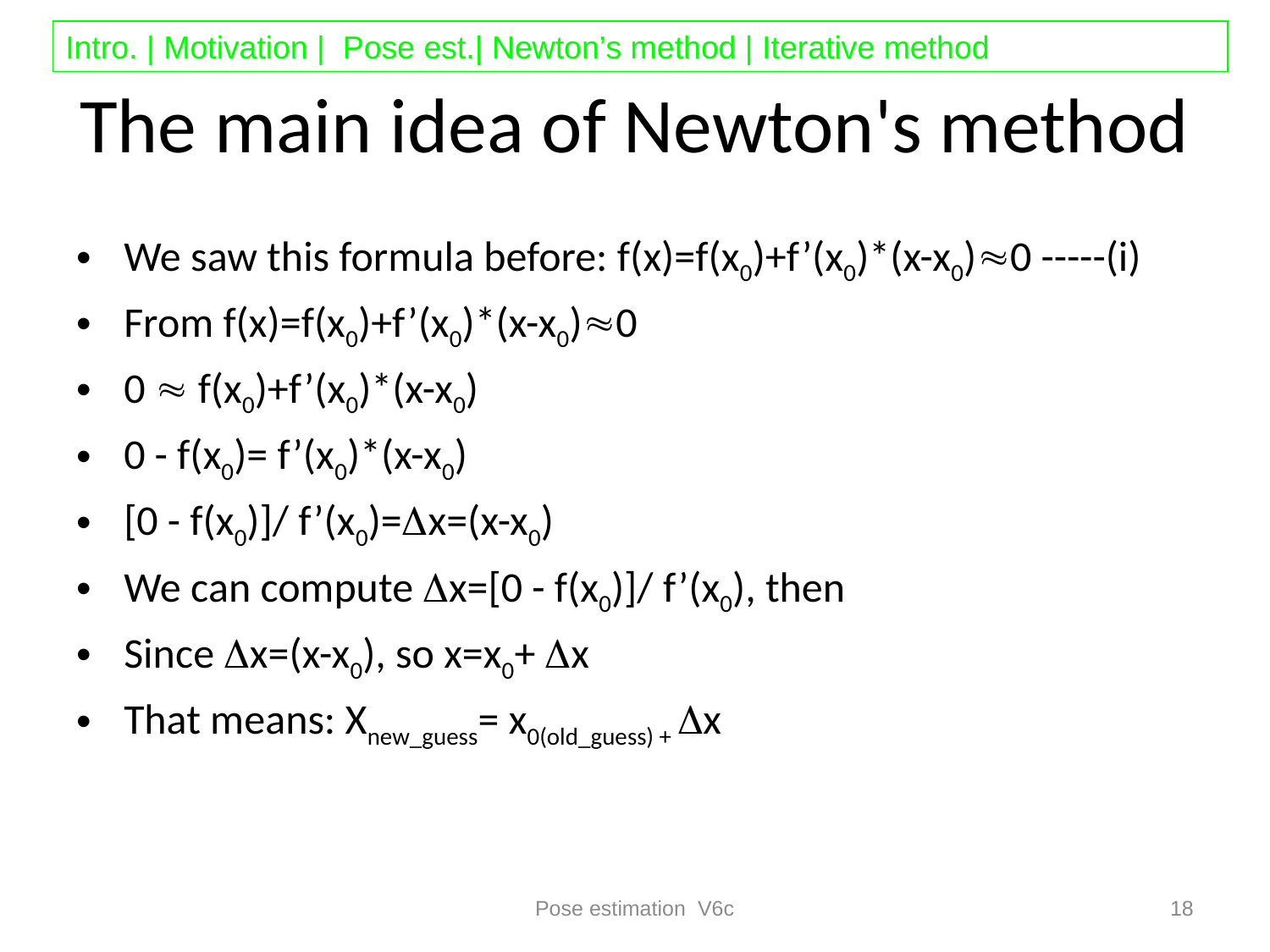

# The main idea of Newton's method
We saw this formula before: f(x)=f(x0)+f’(x0)*(x-x0)≈0 -----(i)
From f(x)=f(x0)+f’(x0)*(x-x0)≈0
0 ≈ f(x0)+f’(x0)*(x-x0)
0 - f(x0)= f’(x0)*(x-x0)
[0 - f(x0)]/ f’(x0)=Δx=(x-x0)
We can compute Δx=[0 - f(x0)]/ f’(x0), then
Since Δx=(x-x0), so x=x0+ Δx
That means: Xnew_guess= x0(old_guess) + Δx

Pose estimation  V6c
18